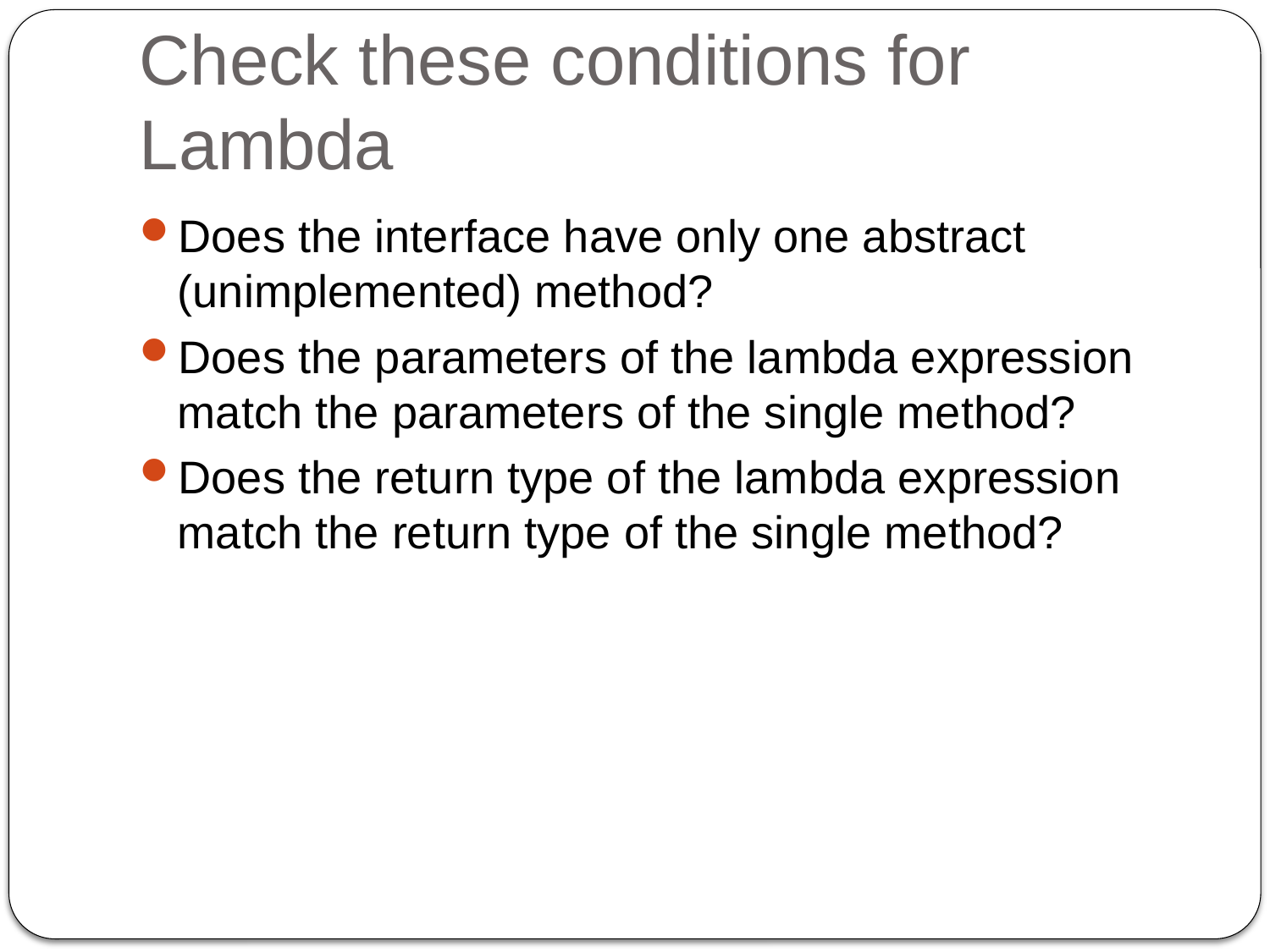

# Check these conditions for Lambda
Does the interface have only one abstract (unimplemented) method?
Does the parameters of the lambda expression match the parameters of the single method?
Does the return type of the lambda expression match the return type of the single method?